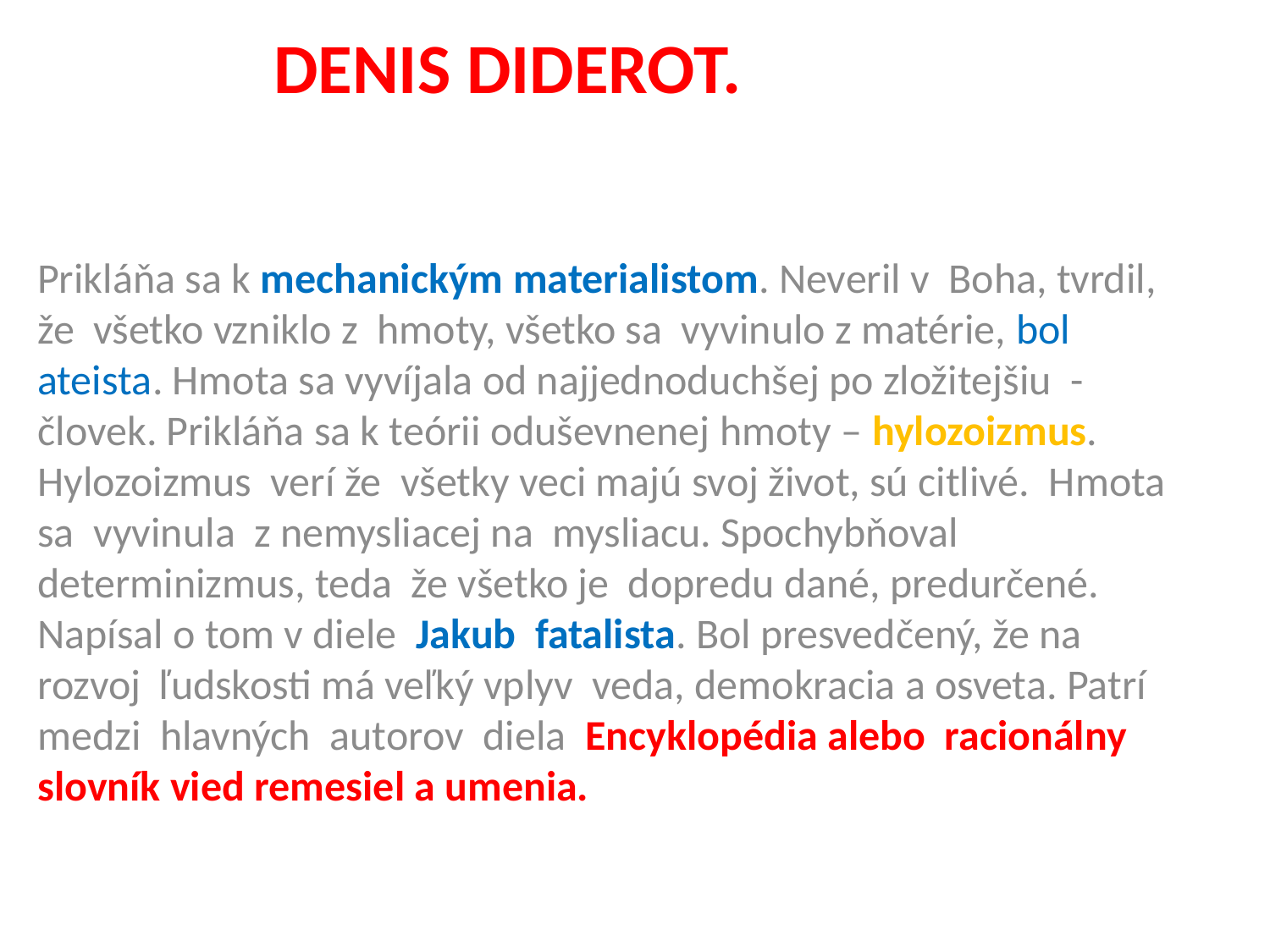

# Denis Diderot.
Prikláňa sa k mechanickým materialistom. Neveril v  Boha, tvrdil, že  všetko vzniklo z  hmoty, všetko sa  vyvinulo z matérie, bol ateista. Hmota sa vyvíjala od najjednoduchšej po zložitejšiu  - človek. Prikláňa sa k teórii oduševnenej hmoty – hylozoizmus. Hylozoizmus  verí že  všetky veci majú svoj život, sú citlivé.  Hmota  sa  vyvinula  z nemysliacej na  mysliacu. Spochybňoval determinizmus, teda  že všetko je  dopredu dané, predurčené. Napísal o tom v diele  Jakub  fatalista. Bol presvedčený, že na  rozvoj  ľudskosti má veľký vplyv  veda, demokracia a osveta. Patrí medzi  hlavných  autorov  diela  Encyklopédia alebo  racionálny  slovník vied remesiel a umenia.